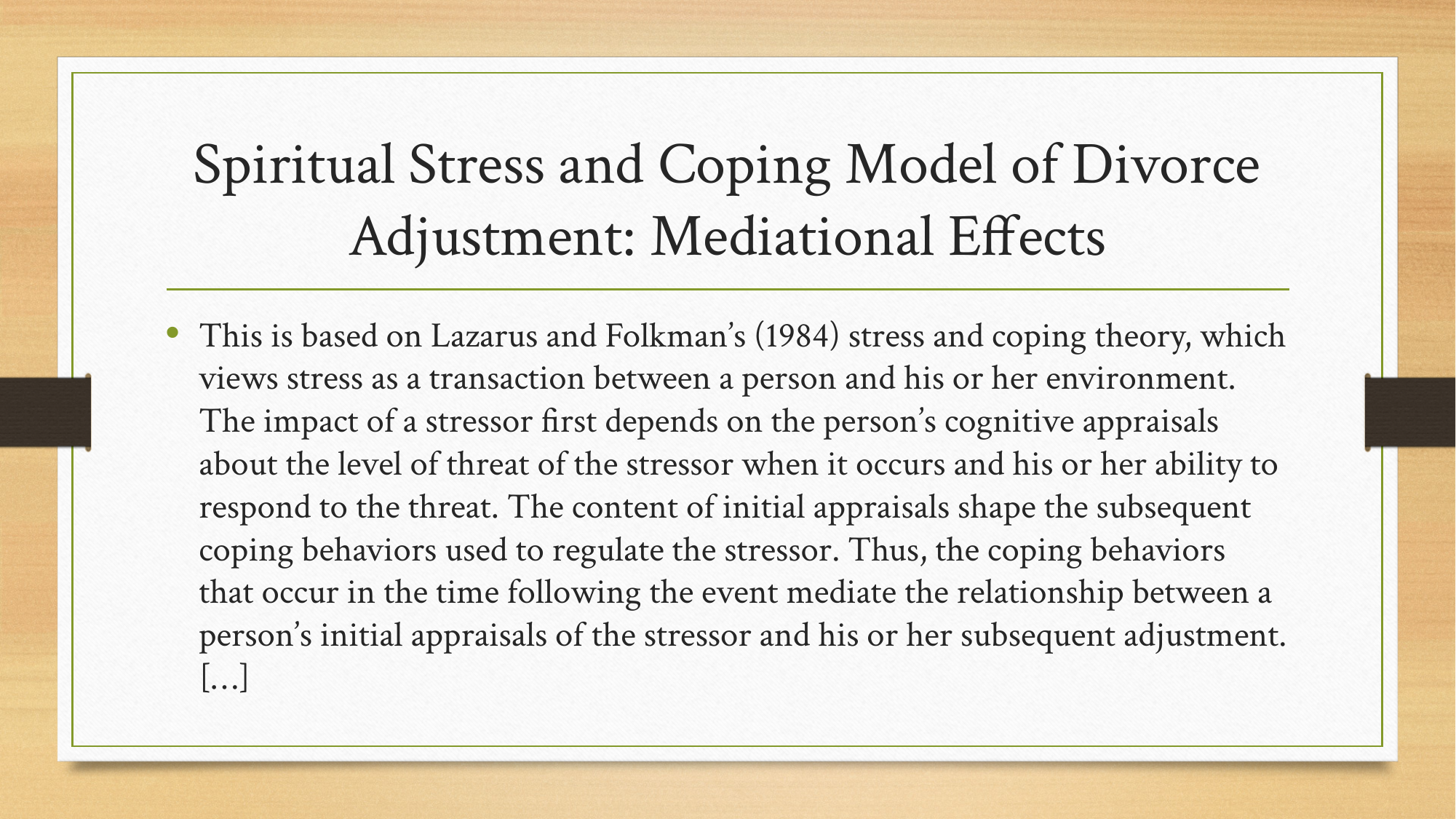

# Spiritual Stress and Coping Model of Divorce Adjustment: Mediational Effects
This is based on Lazarus and Folkman’s (1984) stress and coping theory, which views stress as a transaction between a person and his or her environment. The impact of a stressor first depends on the person’s cognitive appraisals about the level of threat of the stressor when it occurs and his or her ability to respond to the threat. The content of initial appraisals shape the subsequent coping behaviors used to regulate the stressor. Thus, the coping behaviors that occur in the time following the event mediate the relationship between a person’s initial appraisals of the stressor and his or her subsequent adjustment. […]